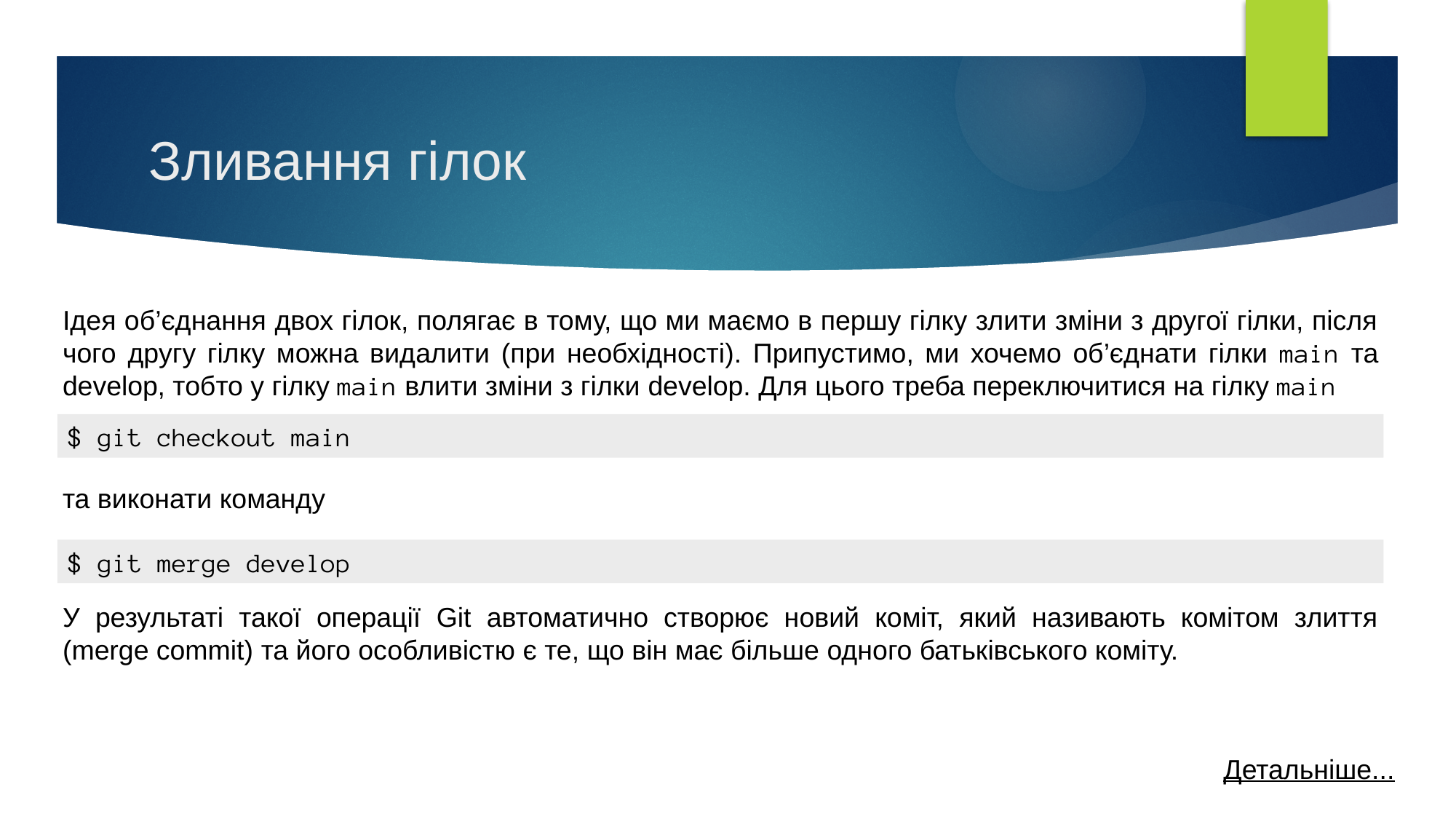

# Зливання гілок
Ідея об’єднання двох гілок, полягає в тому, що ми маємо в першу гілку злити зміни з другої гілки, після чого другу гілку можна видалити (при необхідності). Припустимо, ми хочемо об’єднати гілки main та develop, тобто у гілку main влити зміни з гілки develop. Для цього треба переключитися на гілку main
$ git checkout main
та виконати команду
$ git merge develop
У результаті такої операції Git автоматично створює новий коміт, який називають комітом злиття (merge commit) та його особливістю є те, що він має більше одного батьківського коміту.
Детальніше...